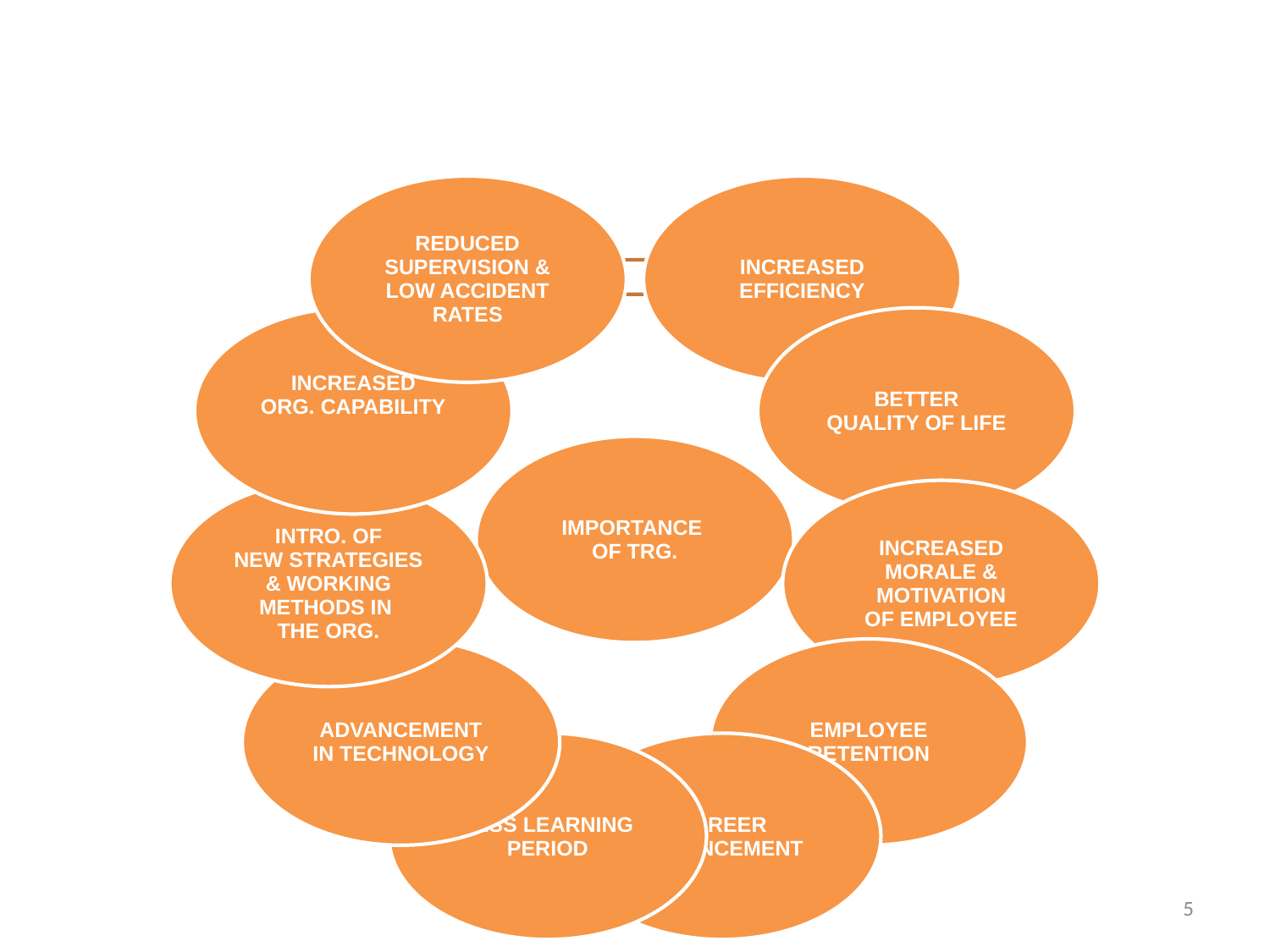

IMPORTANCE
OF TRG.
INCREASED
EFFICIENCY
BETTER
QUALITY OF LIFE
INCREASED
MORALE & MOTIVATION
OF EMPLOYEE
EMPLOYEE RETENTION
CAREER
ADVANCEMENT
ADVANCEMENT
IN TECHNOLOGY
INTRO. OF
NEW STRATEGIES
& WORKING
METHODS IN
THE ORG.
INCREASED
ORG. CAPABILITY
REDUCED
SUPERVISION & LOW ACCIDENT RATES
5